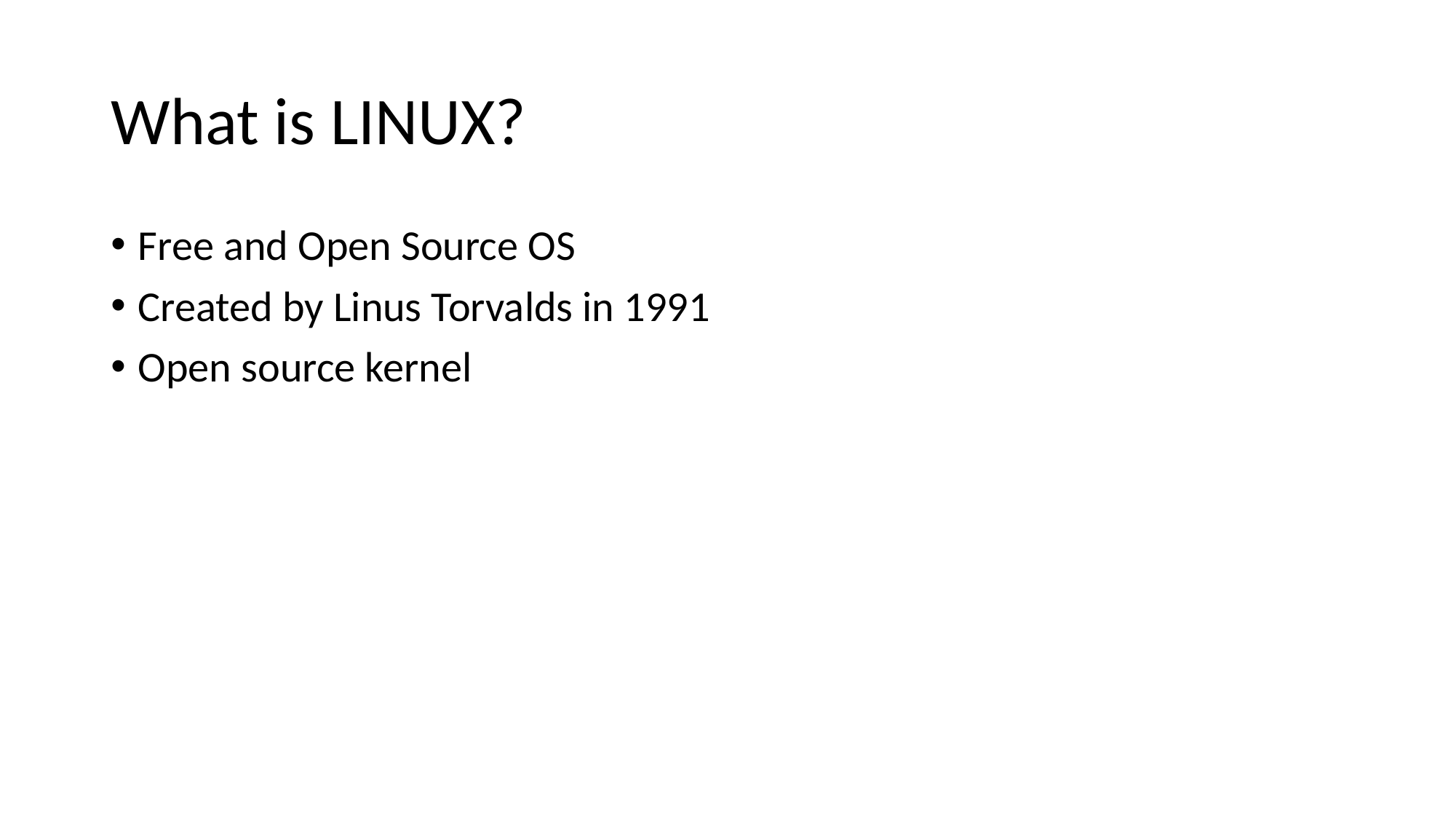

# What is LINUX?
Free and Open Source OS
Created by Linus Torvalds in 1991
Open source kernel